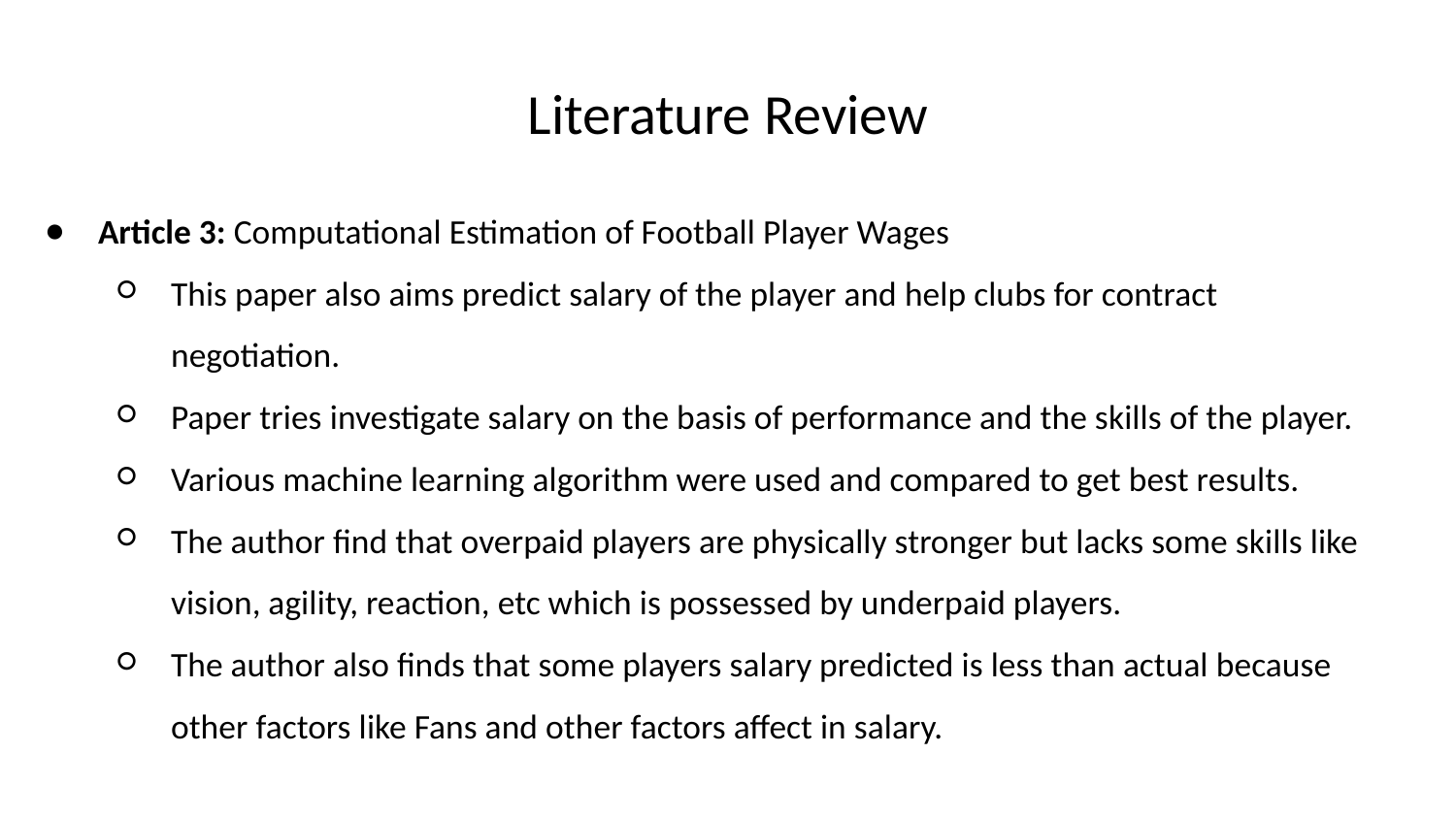

# Literature Review
Article 3: Computational Estimation of Football Player Wages
This paper also aims predict salary of the player and help clubs for contract negotiation.
Paper tries investigate salary on the basis of performance and the skills of the player.
Various machine learning algorithm were used and compared to get best results.
The author find that overpaid players are physically stronger but lacks some skills like vision, agility, reaction, etc which is possessed by underpaid players.
The author also finds that some players salary predicted is less than actual because other factors like Fans and other factors affect in salary.